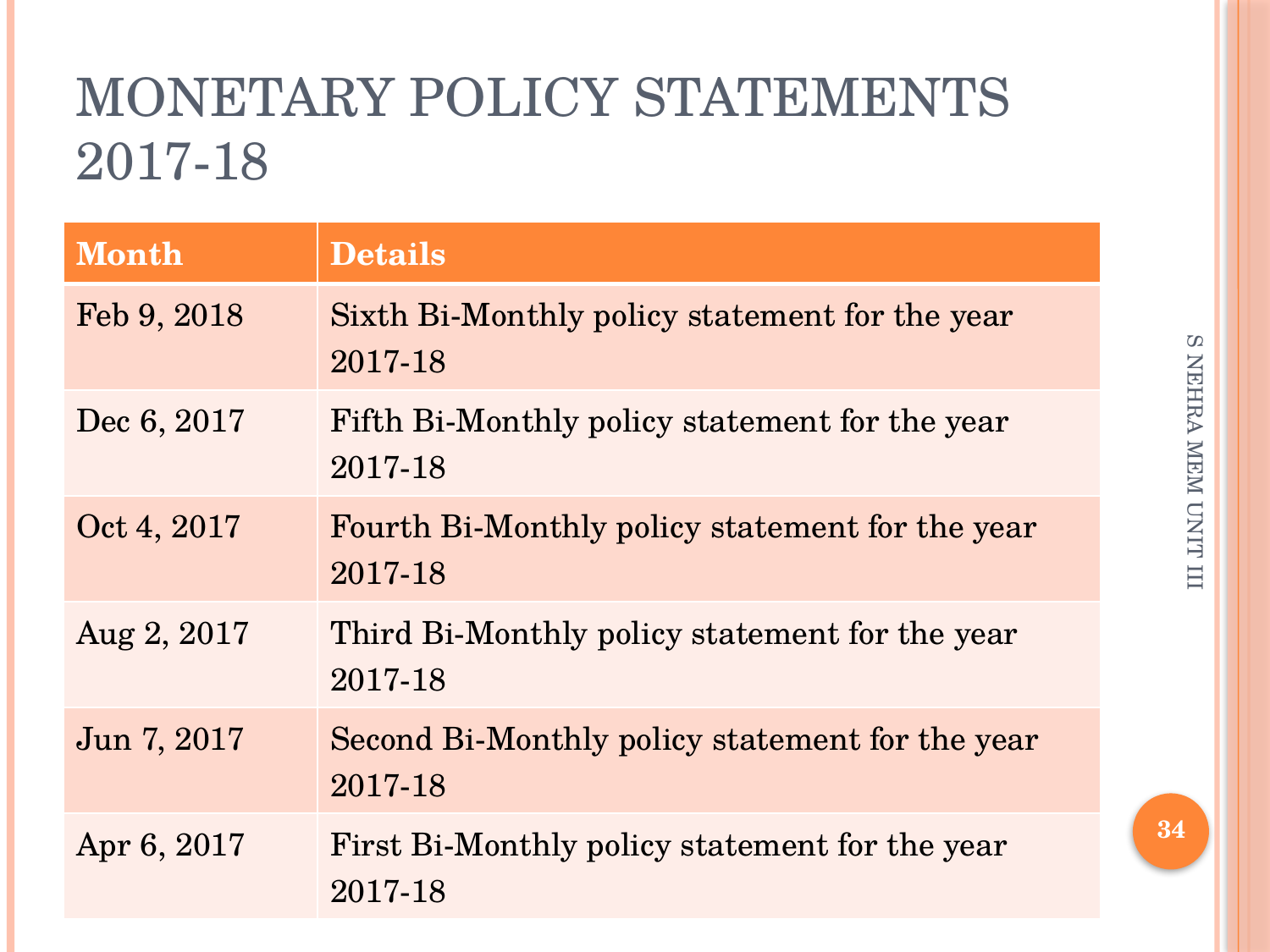

# Monetary Policy Statements 2017-18
| Month | Details |
| --- | --- |
| Feb 9, 2018 | Sixth Bi-Monthly policy statement for the year 2017-18 |
| Dec 6, 2017 | Fifth Bi-Monthly policy statement for the year 2017-18 |
| Oct 4, 2017 | Fourth Bi-Monthly policy statement for the year 2017-18 |
| Aug 2, 2017 | Third Bi-Monthly policy statement for the year 2017-18 |
| Jun 7, 2017 | Second Bi-Monthly policy statement for the year 2017-18 |
| Apr 6, 2017 | First Bi-Monthly policy statement for the year 2017-18 |
S NEHRA MEM UNIT III
34